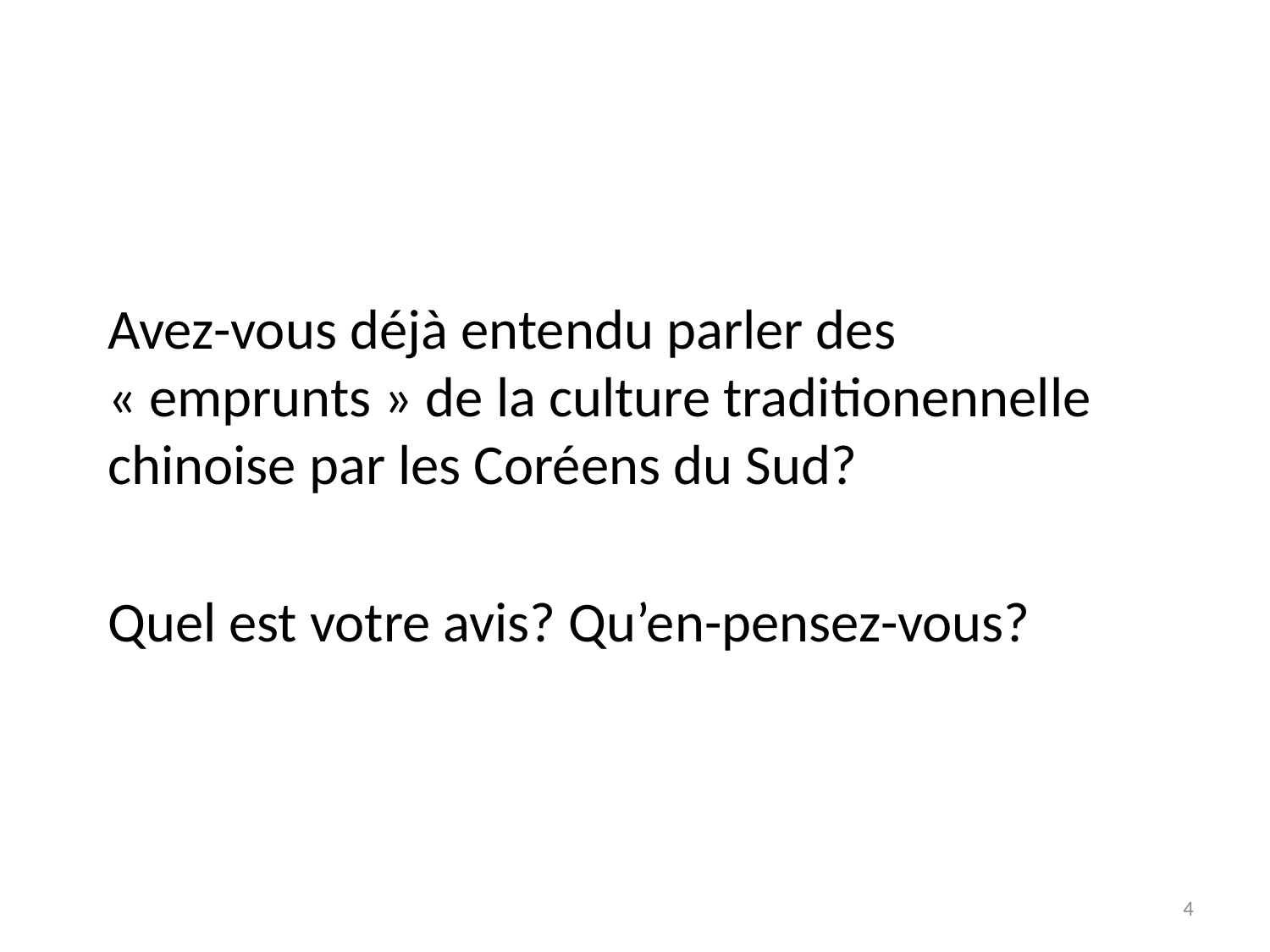

Avez-vous déjà entendu parler des « emprunts » de la culture traditionennelle chinoise par les Coréens du Sud?

Quel est votre avis? Qu’en-pensez-vous?

4